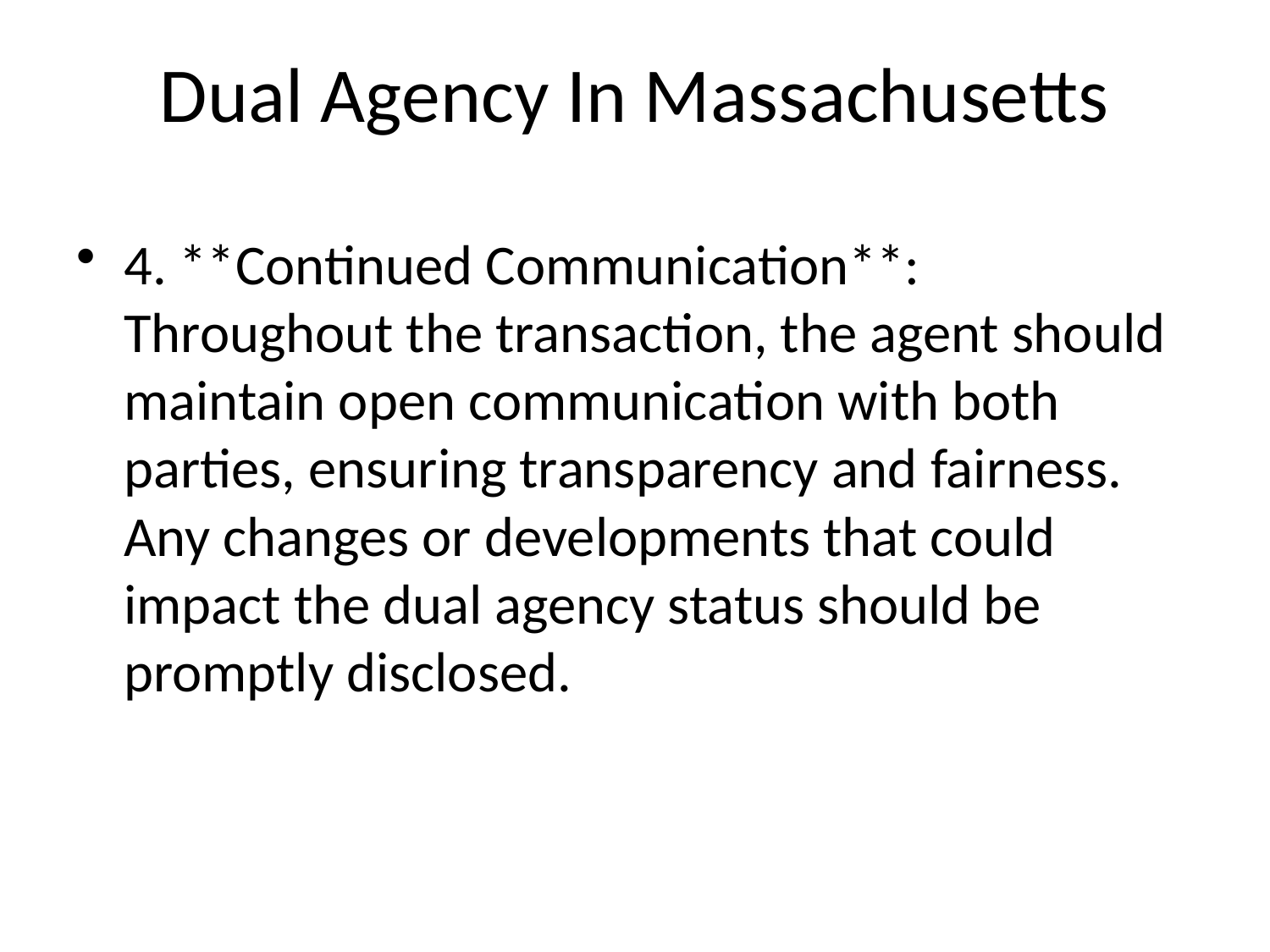

# Dual Agency In Massachusetts

4. **Continued Communication**: Throughout the transaction, the agent should maintain open communication with both parties, ensuring transparency and fairness. Any changes or developments that could impact the dual agency status should be promptly disclosed.